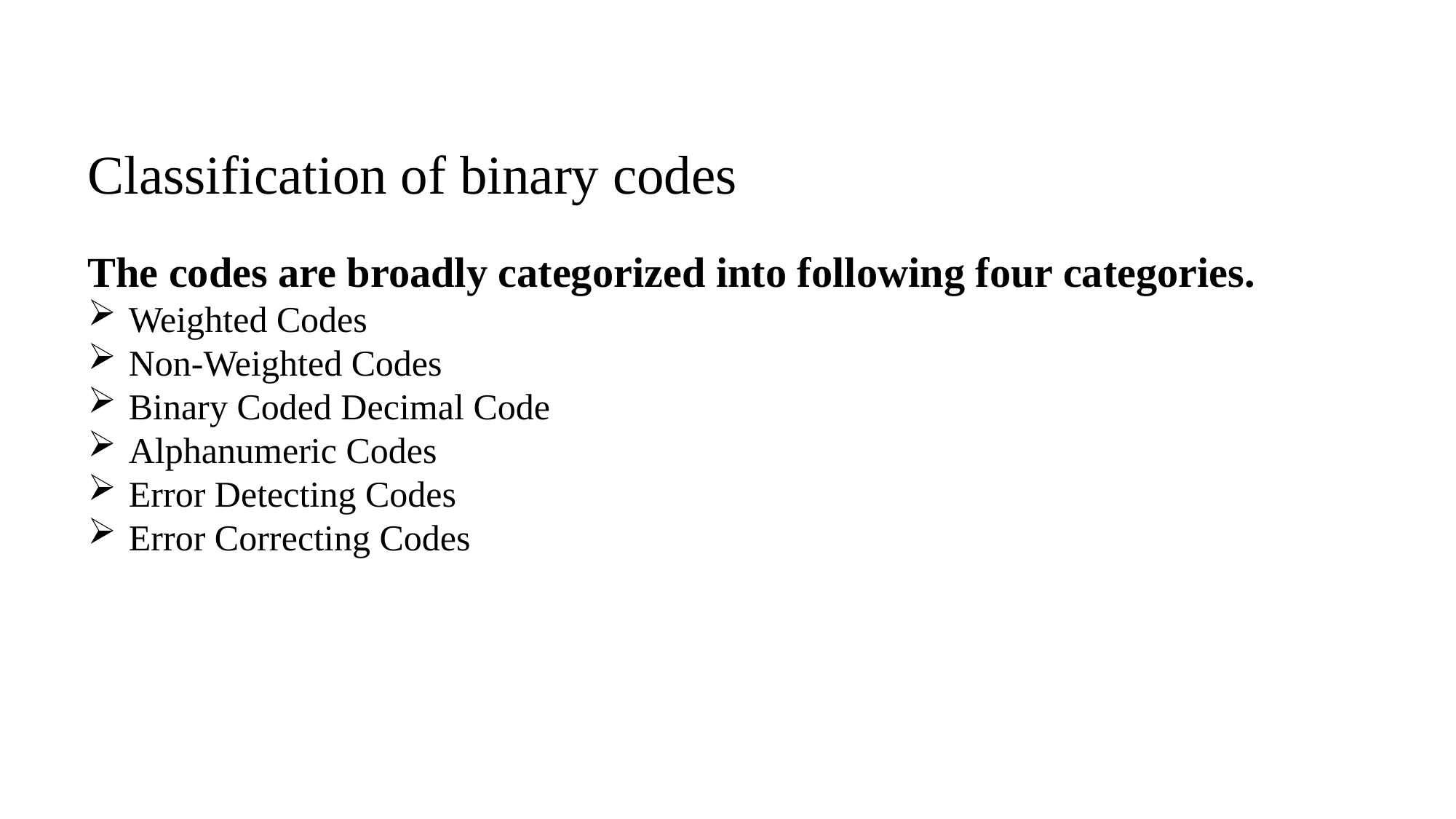

Classification of binary codes
The codes are broadly categorized into following four categories.
Weighted Codes
Non-Weighted Codes
Binary Coded Decimal Code
Alphanumeric Codes
Error Detecting Codes
Error Correcting Codes